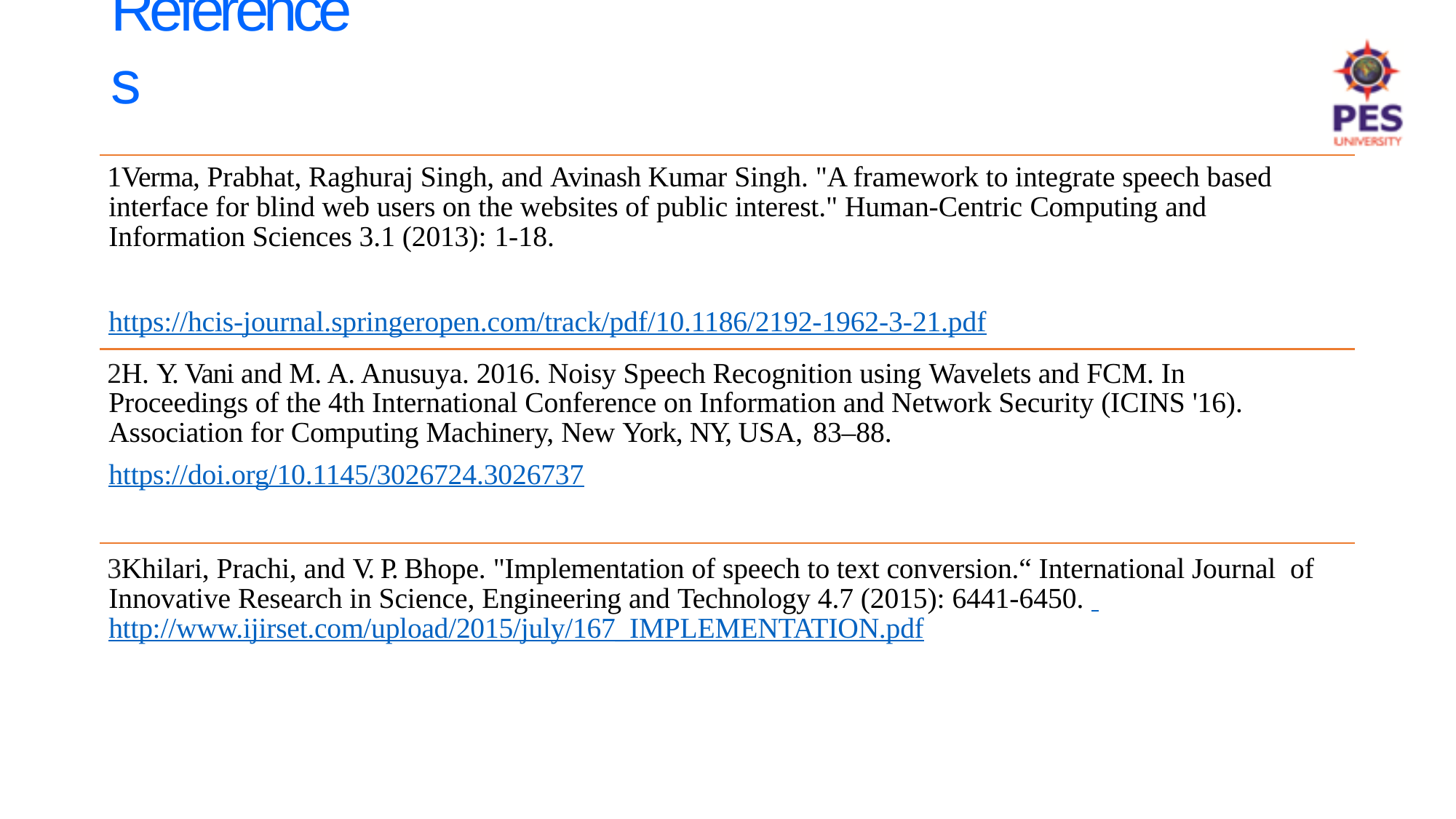

# References

Verma, Prabhat, Raghuraj Singh, and Avinash Kumar Singh. "A framework to integrate speech based  interface for blind web users on the websites of public interest." Human-Centric Computing and  Information Sciences 3.1 (2013): 1-18.

https://hcis-journal.springeropen.com/track/pdf/10.1186/2192-1962-3-21.pdf
H. Y. Vani and M. A. Anusuya. 2016. Noisy Speech Recognition using Wavelets and FCM. In  Proceedings of the 4th International Conference on Information and Network Security (ICINS '16).  Association for Computing Machinery, New York, NY, USA, 83–88.
https://doi.org/10.1145/3026724.3026737

Khilari, Prachi, and V. P. Bhope. "Implementation of speech to text conversion.“ International Journal  of Innovative Research in Science, Engineering and Technology 4.7 (2015): 6441-6450.  http://www.ijirset.com/upload/2015/july/167_IMPLEMENTATION.pdf